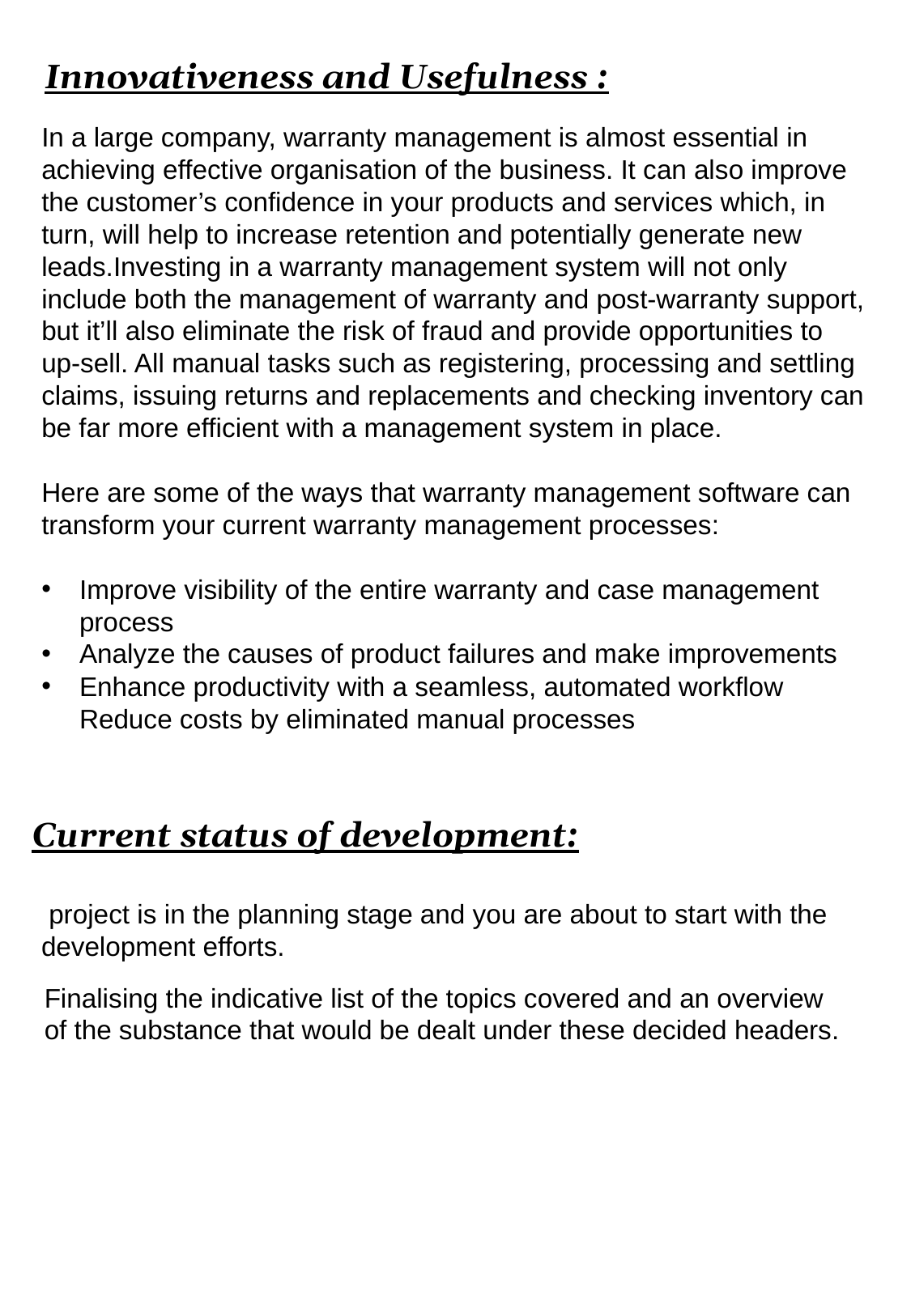

Innovativeness and Usefulness :
In a large company, warranty management is almost essential in achieving effective organisation of the business. It can also improve the customer’s confidence in your products and services which, in turn, will help to increase retention and potentially generate new leads.Investing in a warranty management system will not only include both the management of warranty and post-warranty support, but it’ll also eliminate the risk of fraud and provide opportunities to up-sell. All manual tasks such as registering, processing and settling claims, issuing returns and replacements and checking inventory can be far more efficient with a management system in place.

Here are some of the ways that warranty management software can transform your current warranty management processes:

Improve visibility of the entire warranty and case management process
Analyze the causes of product failures and make improvements
Enhance productivity with a seamless, automated workflow Reduce costs by eliminated manual processes
Current status of development:

 project is in the planning stage and you are about to start with the development efforts.
Finalising the indicative list of the topics covered and an overview of the substance that would be dealt under these decided headers.